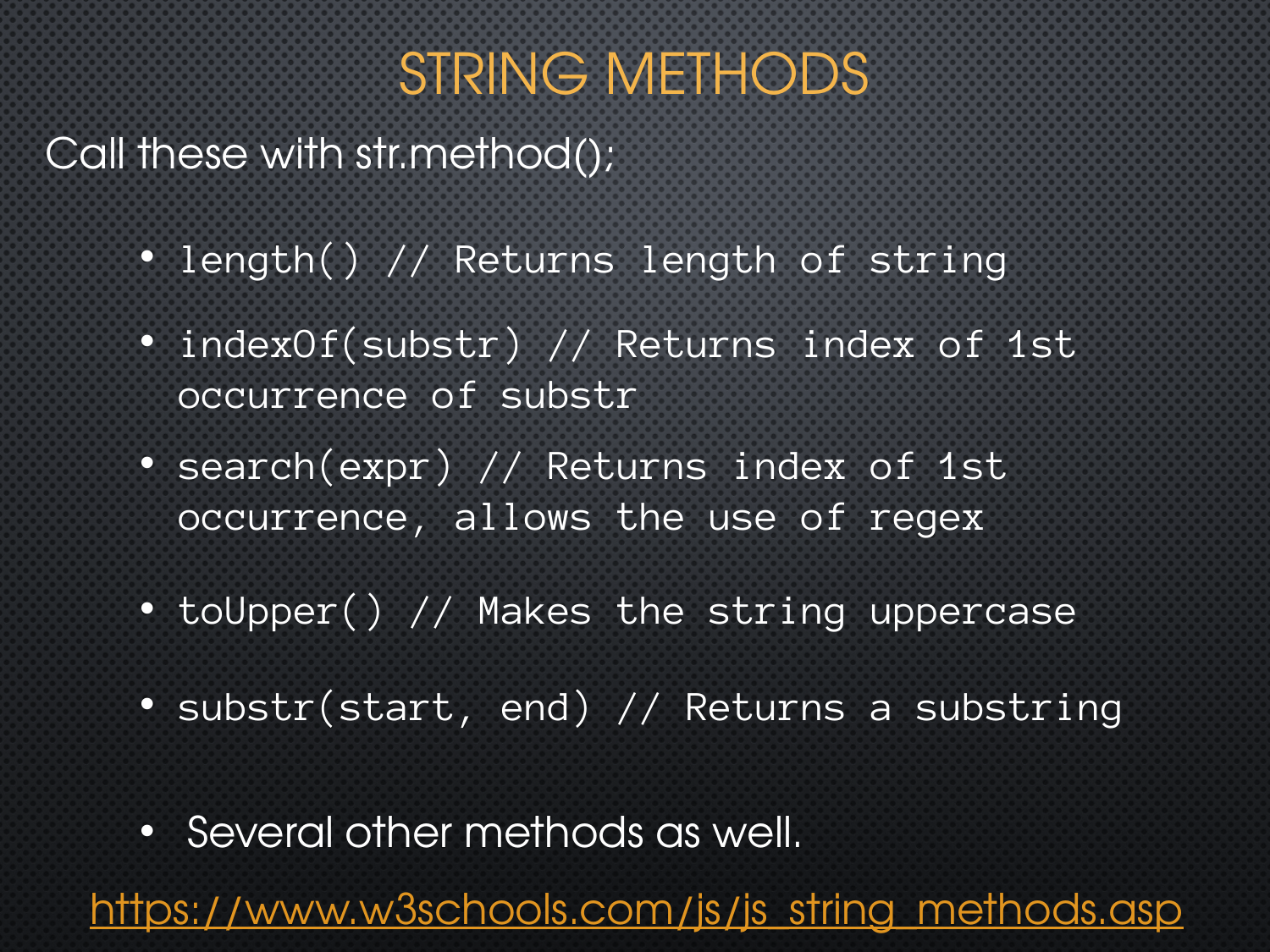

# String Methods
Call these with str.method();
length() // Returns length of string
indexOf(substr) // Returns index of 1st occurrence of substr
search(expr) // Returns index of 1st occurrence, allows the use of regex
toUpper() // Makes the string uppercase
substr(start, end) // Returns a substring
Several other methods as well.
https://www.w3schools.com/js/js_string_methods.asp